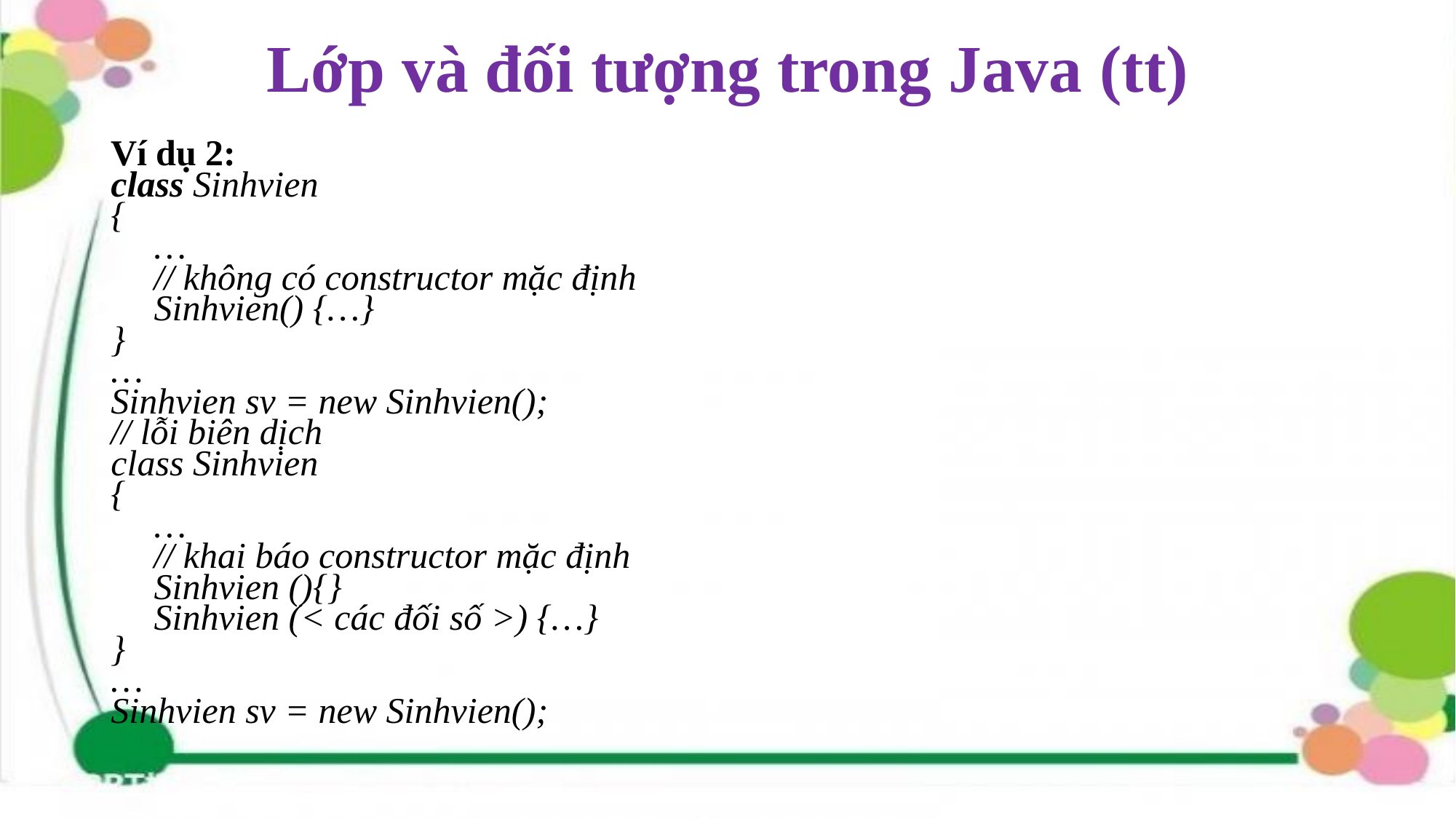

# Lớp và đối tượng trong Java (tt)
Ví dụ 2:
class Sinhvien
{
…
// không có constructor mặc định
Sinhvien() {…}
}
…
Sinhvien sv = new Sinhvien();
// lỗi biên dịch
class Sinhvien
{
…
// khai báo constructor mặc định
Sinhvien (){}
Sinhvien (< các đối số >) {…}
}
…
Sinhvien sv = new Sinhvien();